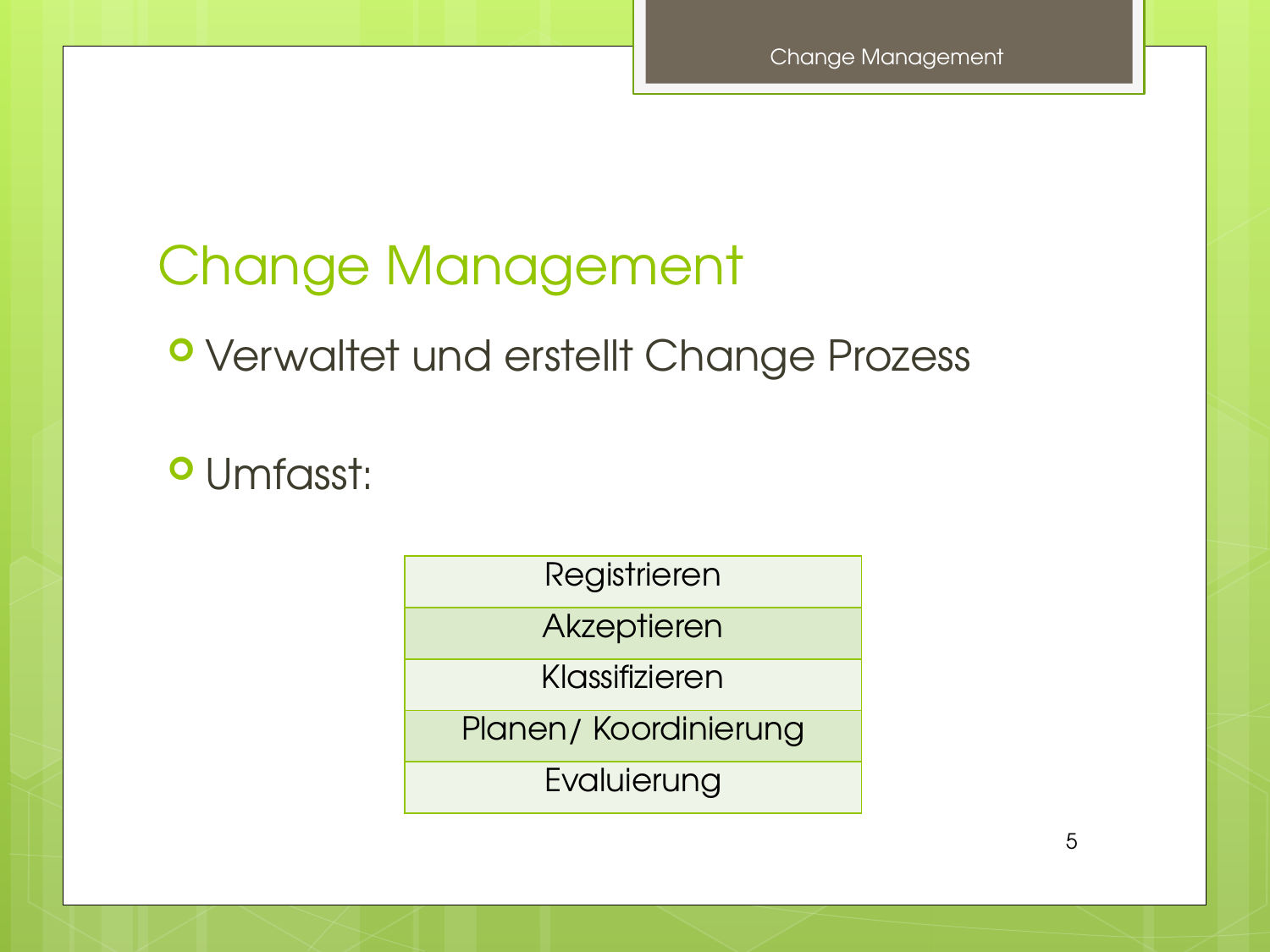

Change Management
# Change Management
Verwaltet und erstellt Change Prozess

Umfasst:

Siehe Folie Seite 35.
Erklären bzw. Ausdrucken
| Registrieren |
| --- |
| Akzeptieren |
| Klassifizieren |
| Planen/ Koordinierung |
| Evaluierung |
5